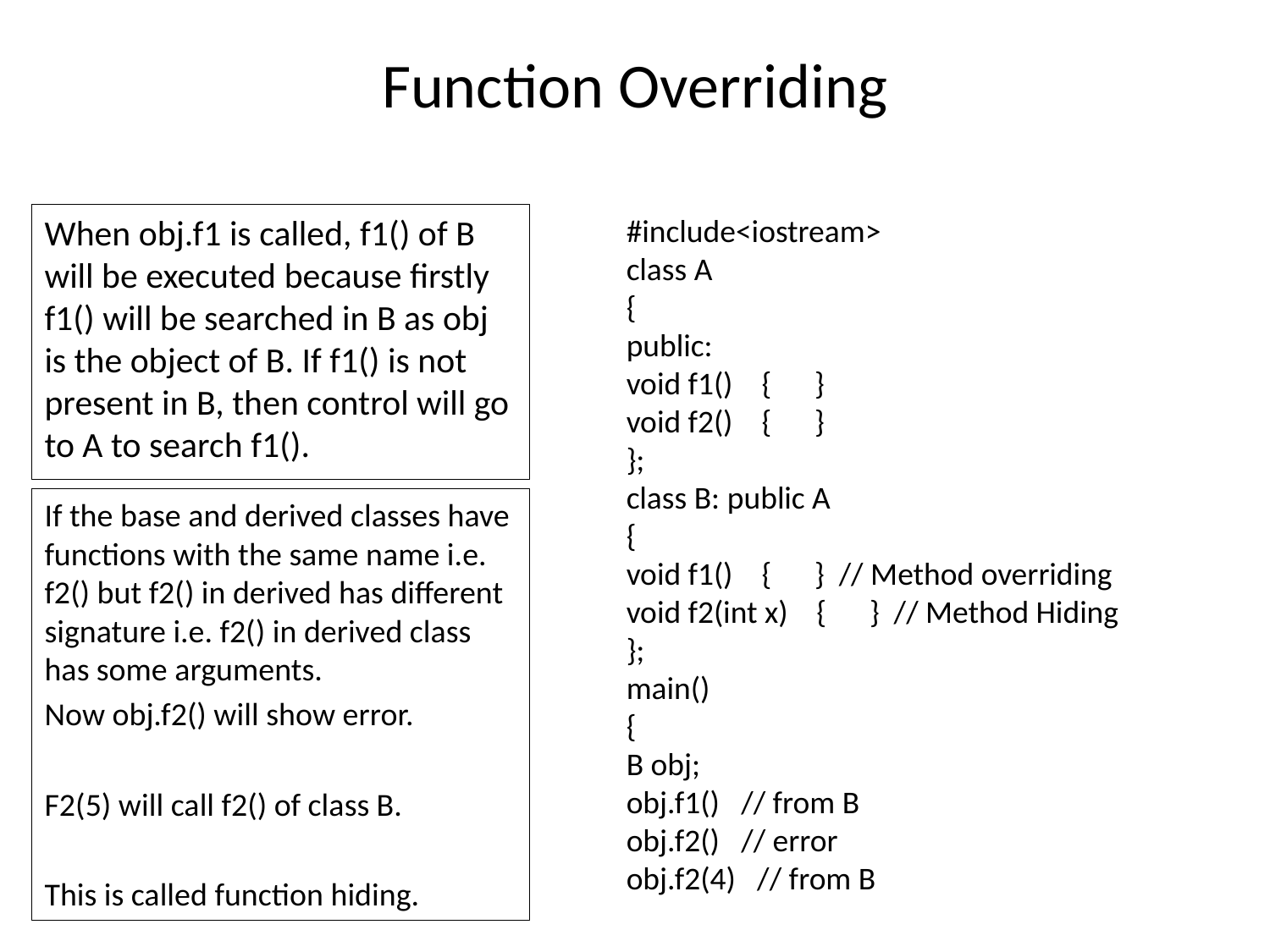

# Function Overriding
When obj.f1 is called, f1() of B will be executed because firstly f1() will be searched in B as obj is the object of B. If f1() is not present in B, then control will go to A to search f1().
#include<iostream>
class A
{
public:
void f1()    {      }
void f2()    {      }
};
class B: public A
{
void f1()    {      }  // Method overriding
void f2(int x)    {      }  // Method Hiding
};
main()
{
B obj;
obj.f1()   // from B
obj.f2()   // error
obj.f2(4)   // from B
If the base and derived classes have functions with the same name i.e. f2() but f2() in derived has different signature i.e. f2() in derived class has some arguments.
Now obj.f2() will show error.

F2(5) will call f2() of class B.

This is called function hiding.